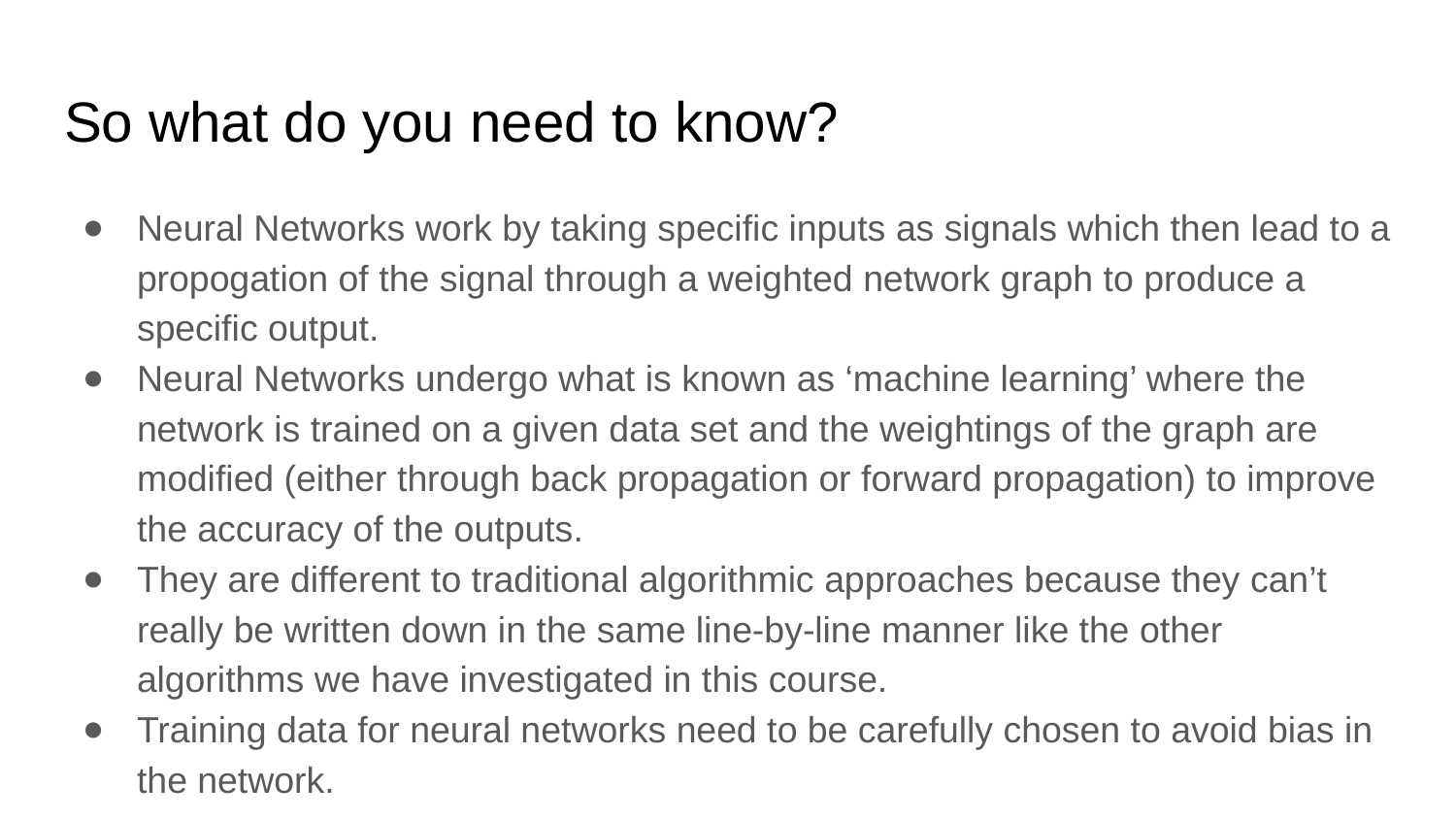

# So what do you need to know?
Neural Networks work by taking specific inputs as signals which then lead to a propogation of the signal through a weighted network graph to produce a specific output.
Neural Networks undergo what is known as ‘machine learning’ where the network is trained on a given data set and the weightings of the graph are modified (either through back propagation or forward propagation) to improve the accuracy of the outputs.
They are different to traditional algorithmic approaches because they can’t really be written down in the same line-by-line manner like the other algorithms we have investigated in this course.
Training data for neural networks need to be carefully chosen to avoid bias in the network.